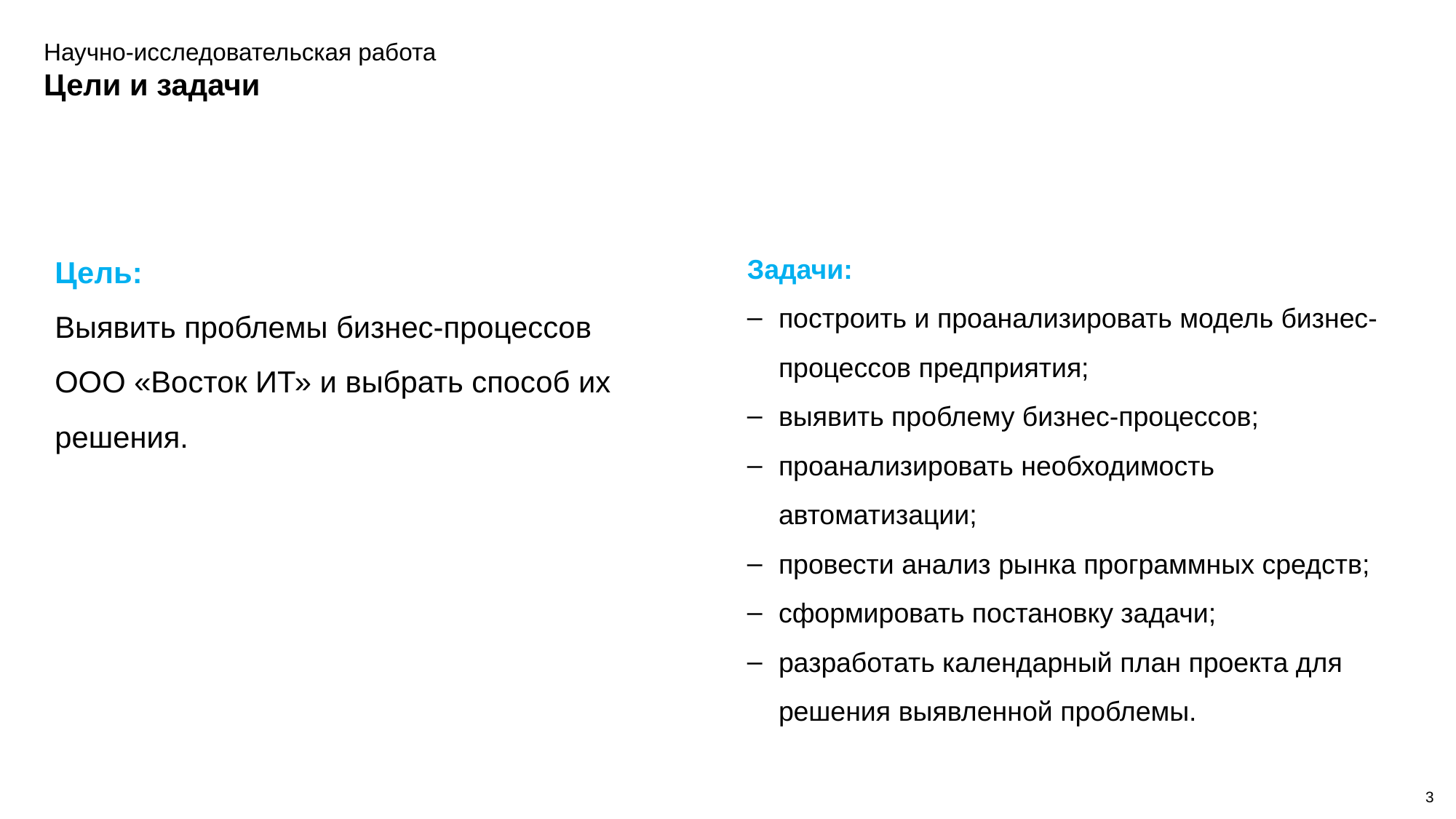

Научно-исследовательская работа
Цели и задачи
Цель:
Выявить проблемы бизнес-процессов ООО «Восток ИТ» и выбрать способ их решения.
Задачи:
построить и проанализировать модель бизнес-процессов предприятия;
выявить проблему бизнес-процессов;
проанализировать необходимость автоматизации;
провести анализ рынка программных средств;
сформировать постановку задачи;
разработать календарный план проекта для решения выявленной проблемы.

3